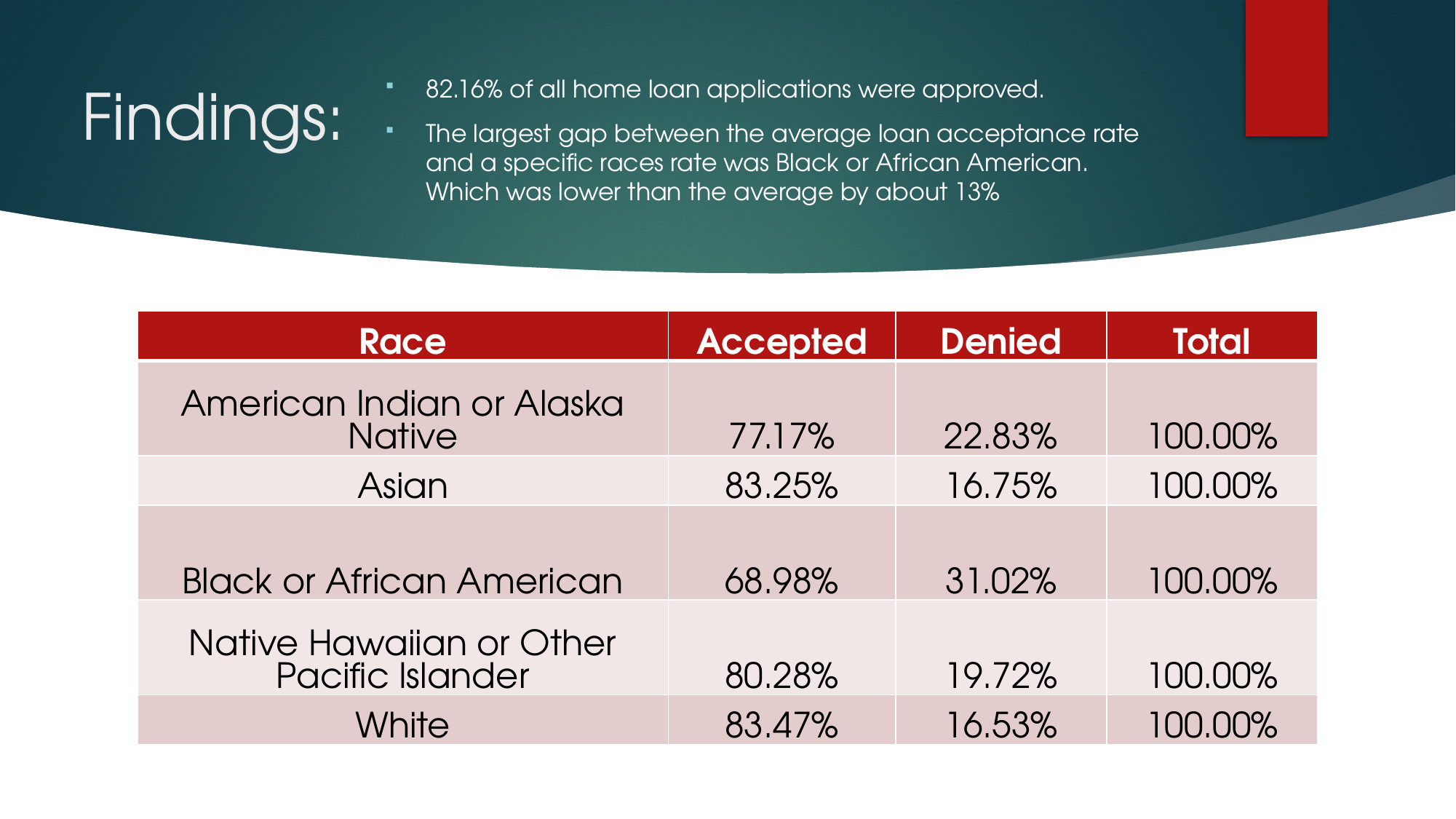

82.16% of all home loan applications were approved.
The largest gap between the average loan acceptance rate and a specific races rate was Black or African American. Which was lower than the average by about 13%
# Findings:

| Race | Accepted | Denied | Total |
| --- | --- | --- | --- |
| American Indian or Alaska Native | 77.17% | 22.83% | 100.00% |
| Asian | 83.25% | 16.75% | 100.00% |
| Black or African American | 68.98% | 31.02% | 100.00% |
| Native Hawaiian or Other Pacific Islander | 80.28% | 19.72% | 100.00% |
| White | 83.47% | 16.53% | 100.00% |